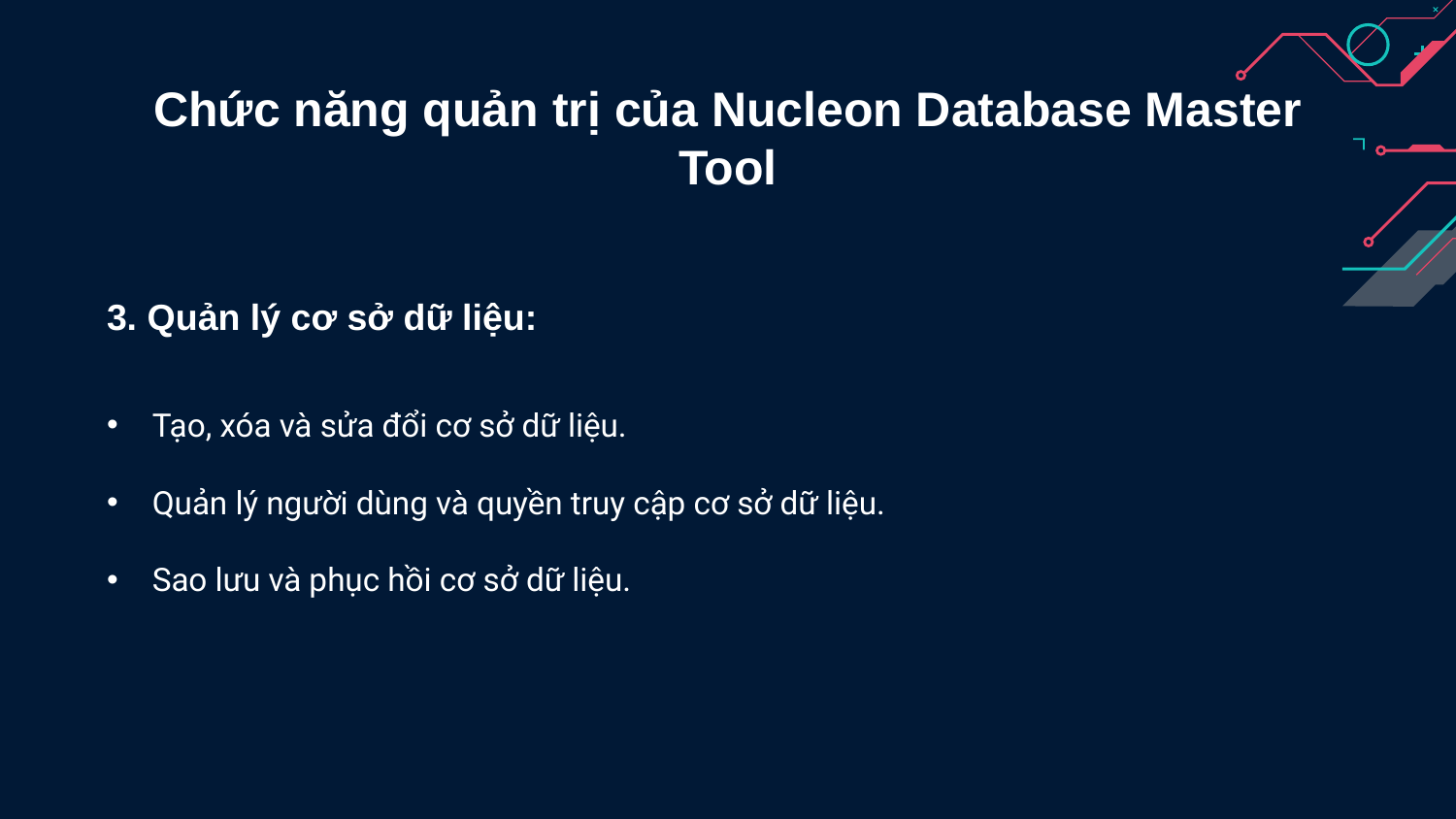

# Chức năng quản trị của Nucleon Database Master Tool
3. Quản lý cơ sở dữ liệu:
Tạo, xóa và sửa đổi cơ sở dữ liệu.

Quản lý người dùng và quyền truy cập cơ sở dữ liệu.

Sao lưu và phục hồi cơ sở dữ liệu.